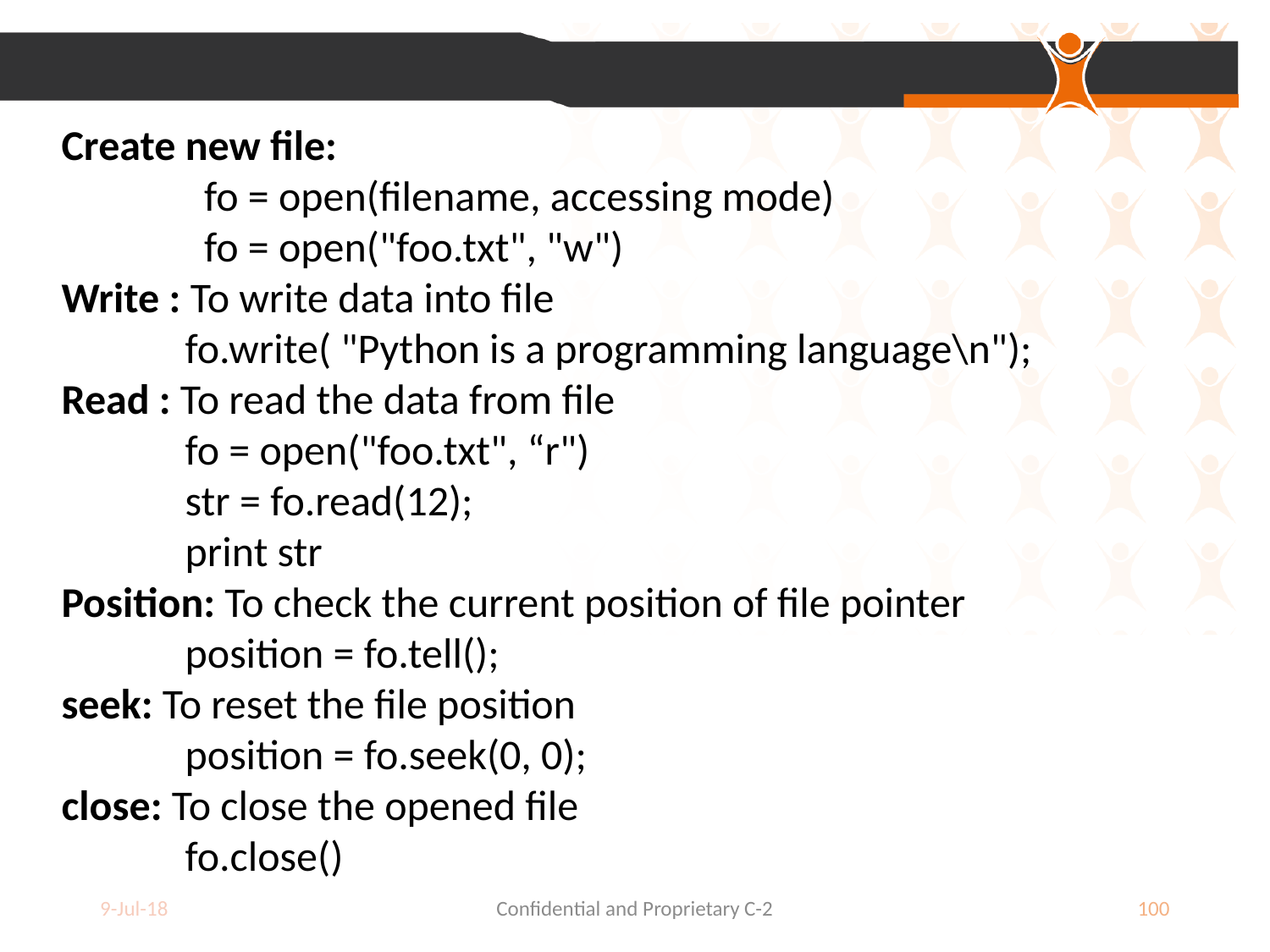

Create new file:
               fo = open(filename, accessing mode)
               fo = open("foo.txt", "w")
Write : To write data into file
             fo.write( "Python is a programming language\n");
Read : To read the data from file
             fo = open("foo.txt", “r")
             str = fo.read(12);
             print str
Position: To check the current position of file pointer
             position = fo.tell();
seek: To reset the file position
             position = fo.seek(0, 0);
close: To close the opened file
             fo.close()

9-Jul-18
Confidential and Proprietary C-2
100